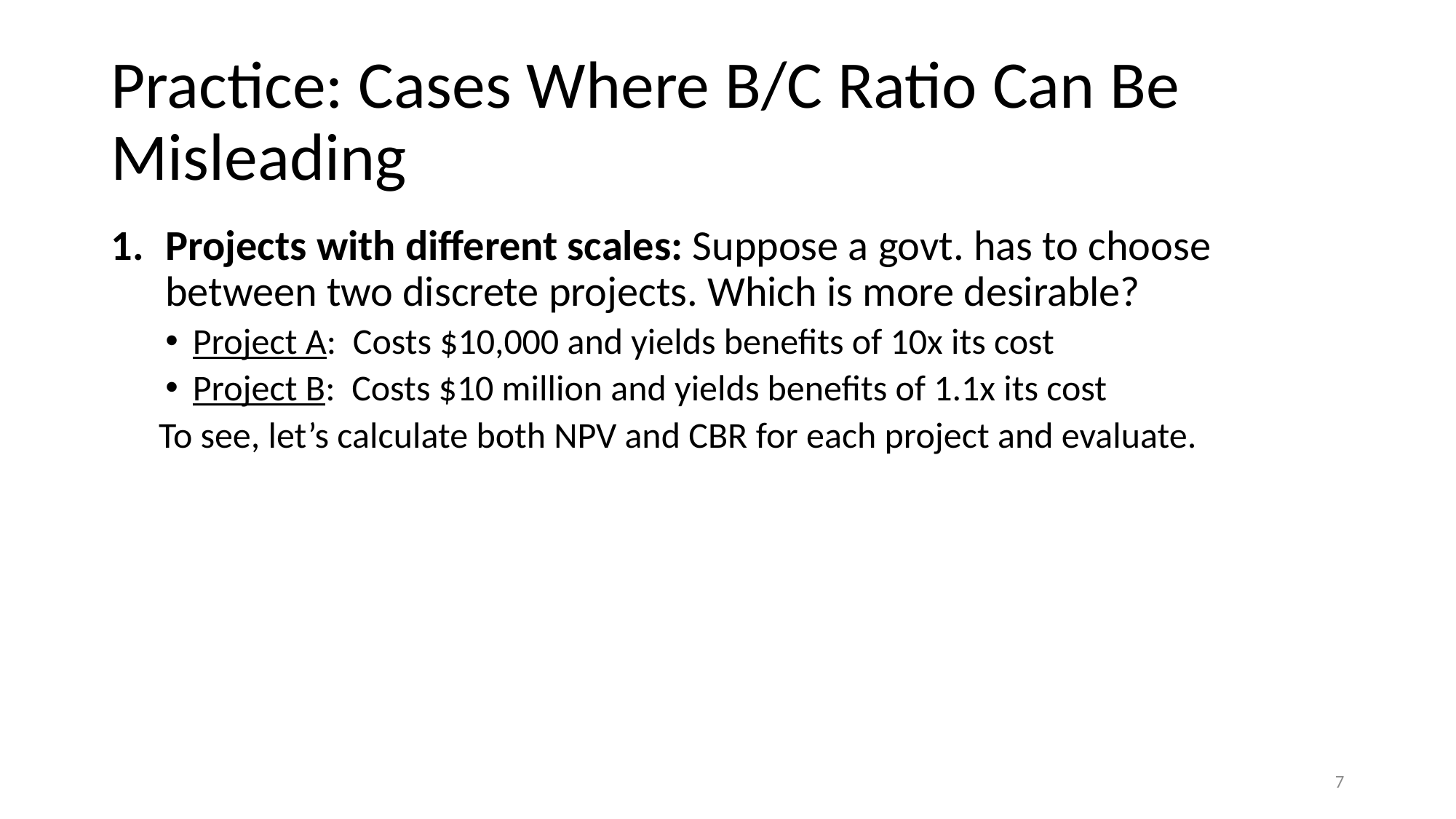

# Practice: Cases Where B/C Ratio Can Be Misleading
Projects with different scales: Suppose a govt. has to choose between two discrete projects. Which is more desirable?
Project A:  Costs $10,000 and yields benefits of 10x its cost
Project B:  Costs $10 million and yields benefits of 1.1x its cost
To see, let’s calculate both NPV and CBR for each project and evaluate.

7